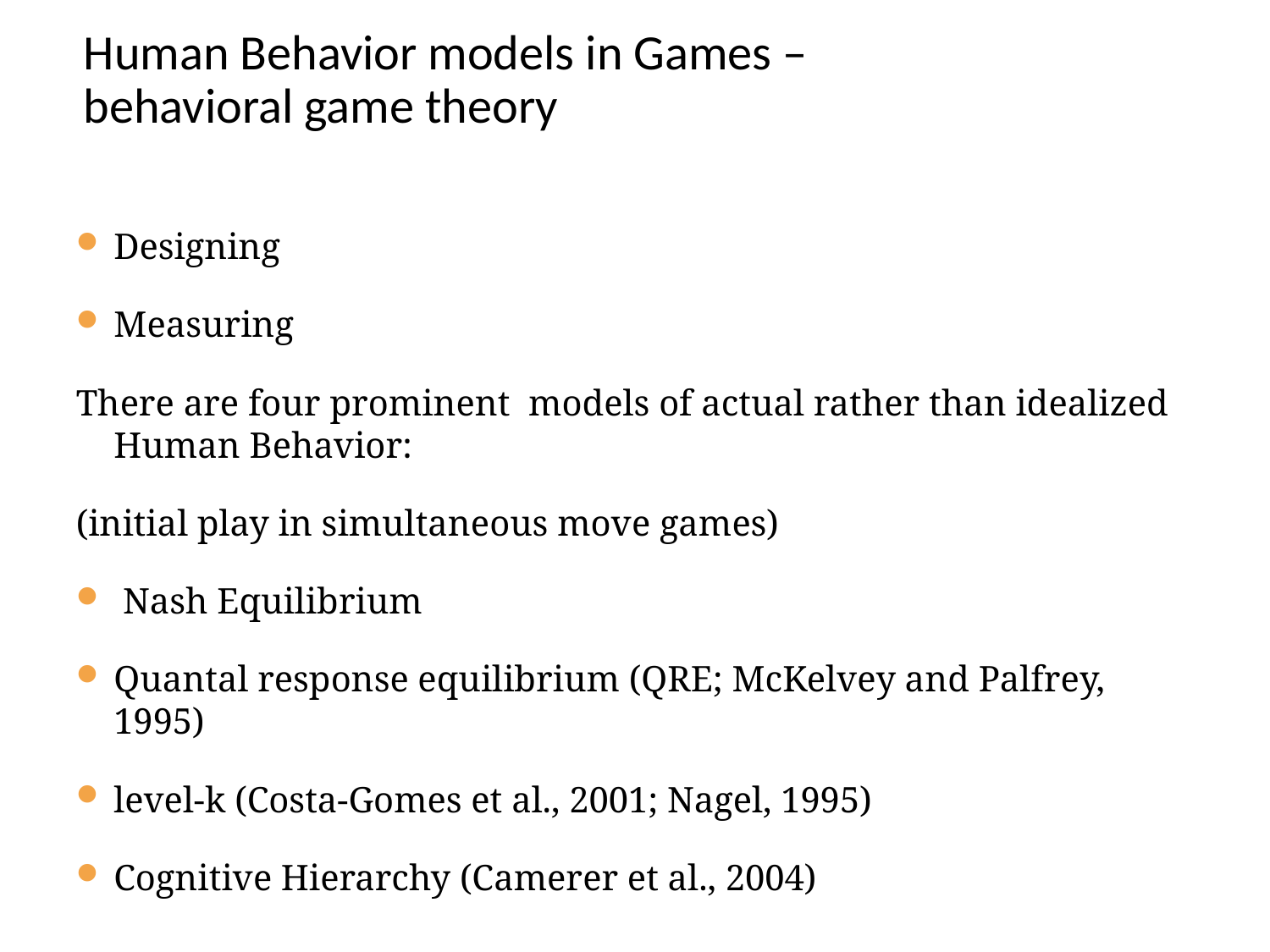

# Human Behavior models in Games – behavioral game theory
Designing
Measuring
There are four prominent  models of actual rather than idealized Human Behavior:
(initial play in simultaneous move games)
 Nash Equilibrium
Quantal response equilibrium (QRE; McKelvey and Palfrey, 1995)
level-k (Costa-Gomes et al., 2001; Nagel, 1995)
Cognitive Hierarchy (Camerer et al., 2004)